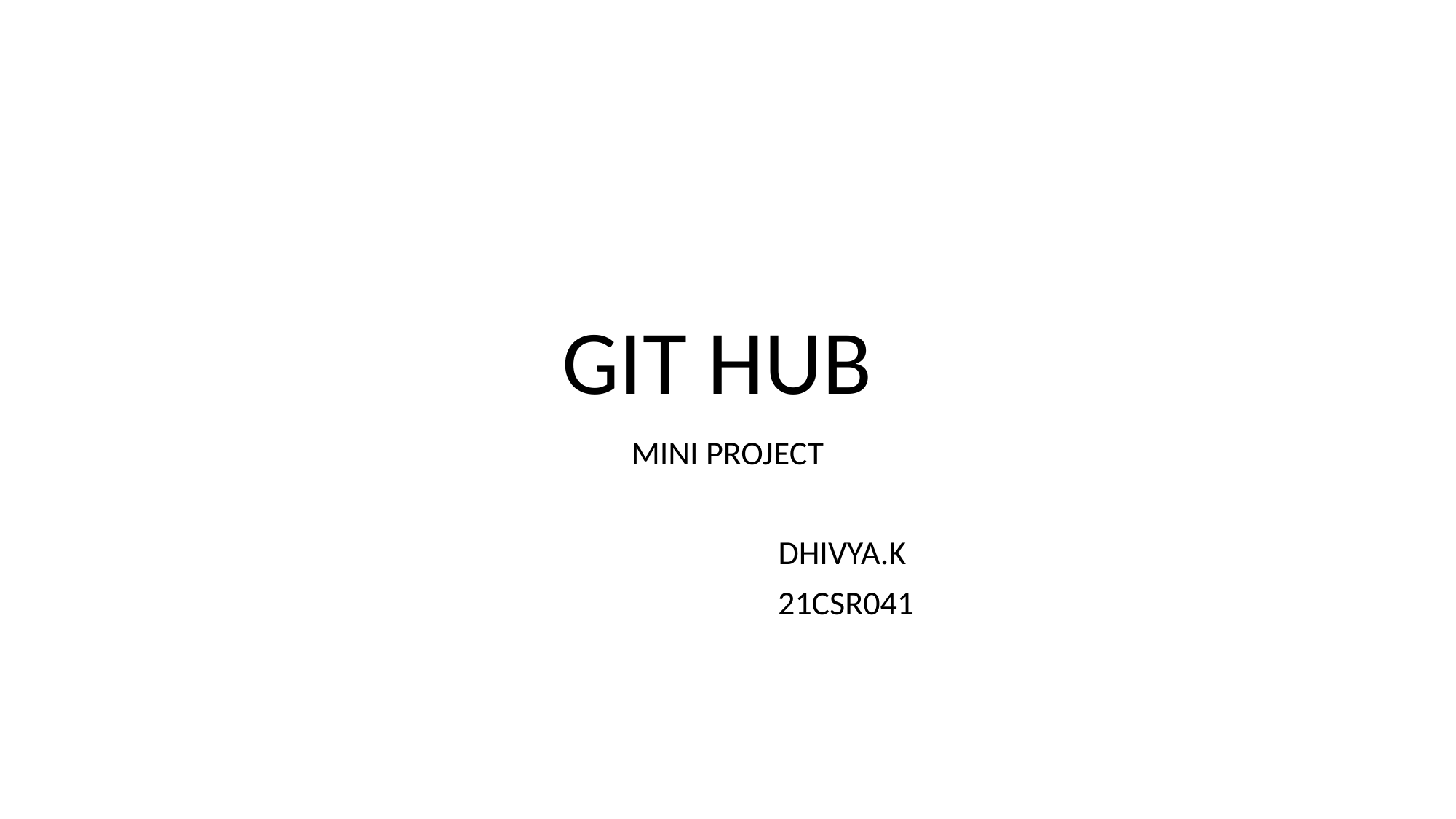

# GIT HUB
MINI PROJECT

                              DHIVYA.K
                               21CSR041